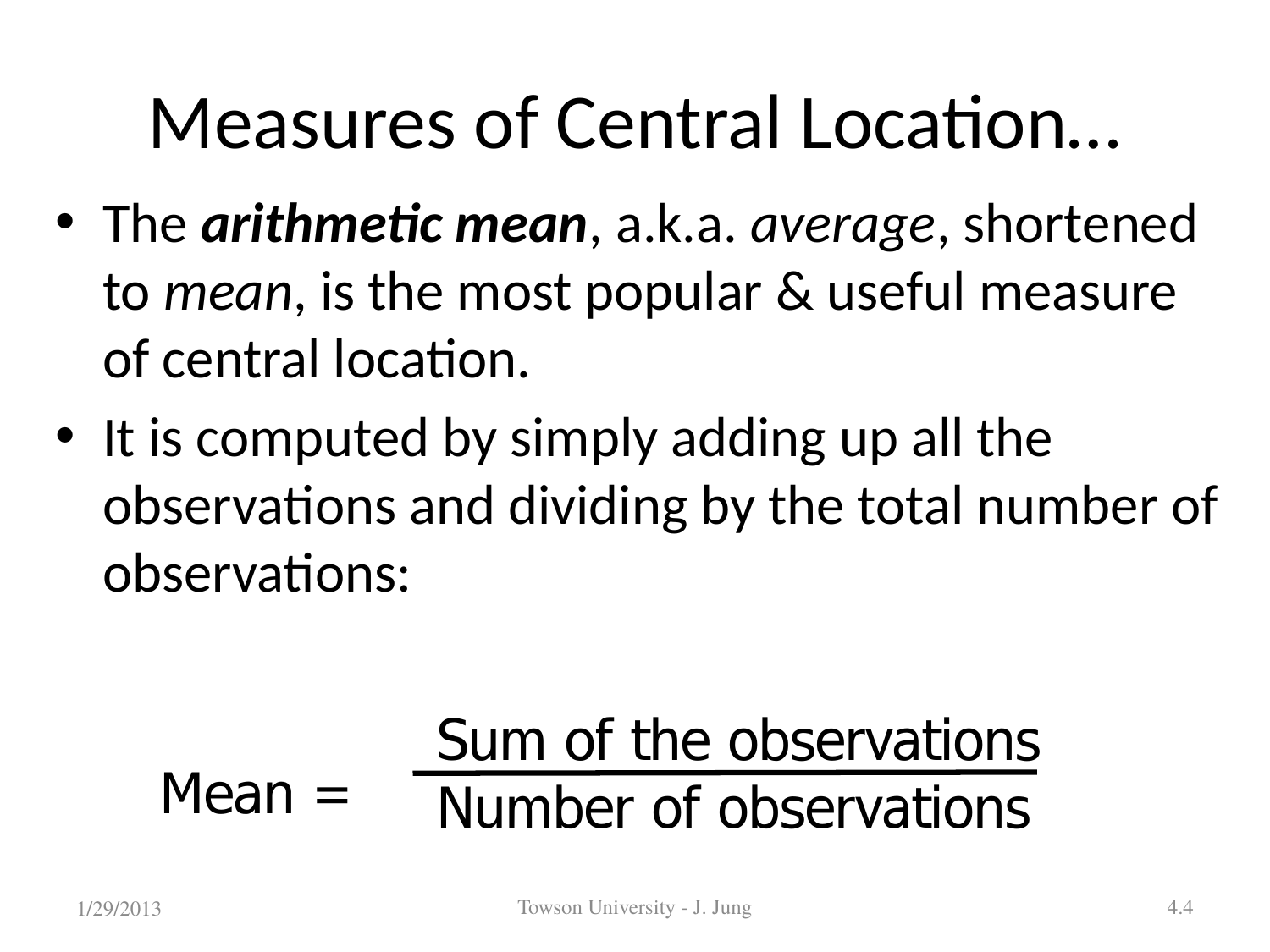

# Measures of Central Location…
The arithmetic mean, a.k.a. average, shortened to mean, is the most popular & useful measure of central location.
It is computed by simply adding up all the observations and dividing by the total number of observations:
Sum of the observations
Number of observations
Mean =

1/29/2013
Towson University - J. Jung
4.4